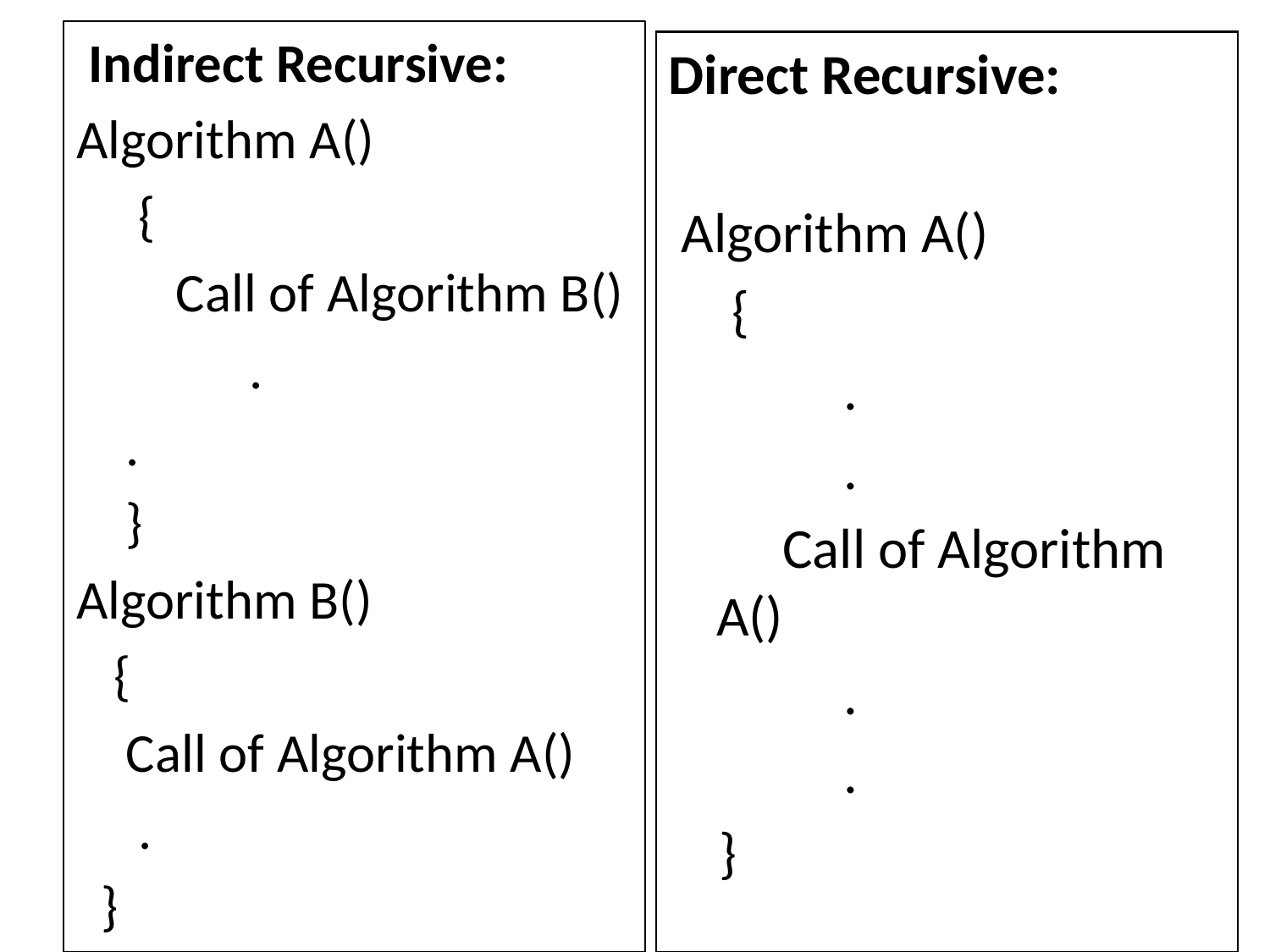

Indirect Recursive:
Algorithm A()
     {
        Call of Algorithm B()
        	.
		.
    }
Algorithm B()
   {
    Call of Algorithm A()
     .
  }
Direct Recursive:

 Algorithm A()
     {
       	.
		.
         Call of Algorithm A()
        	.
		.
    }